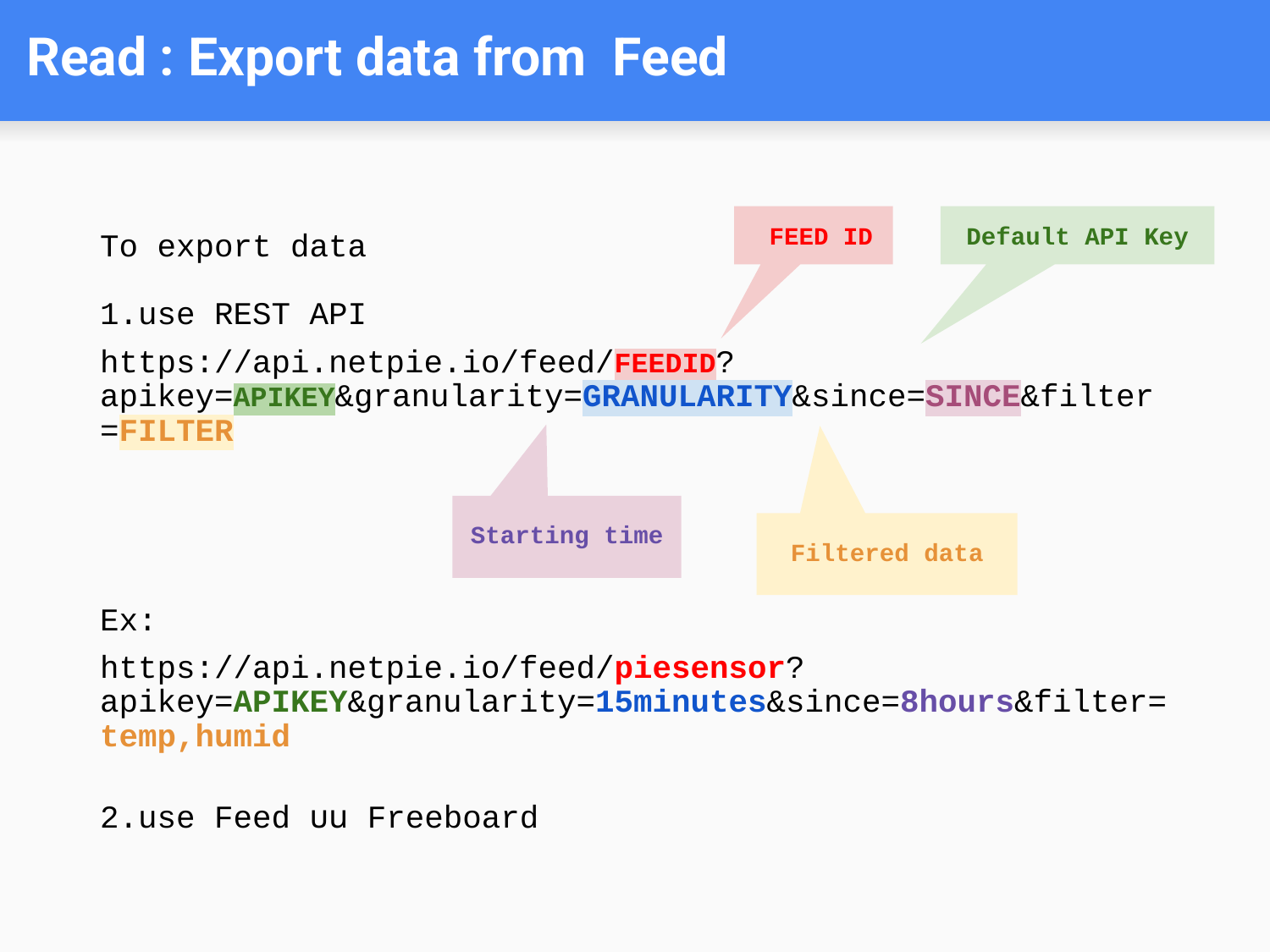

# Read : Export data from  Feed
 FEED ID
Default API Key
To export data

1.use REST API
https://api.netpie.io/feed/FEEDID?apikey=APIKEY&granularity=GRANULARITY&since=SINCE&filter=FILTER

Ex:
https://api.netpie.io/feed/piesensor?apikey=APIKEY&granularity=15minutes&since=8hours&filter=temp,humid

2.use Feed บน Freeboard
Starting time
Filtered data